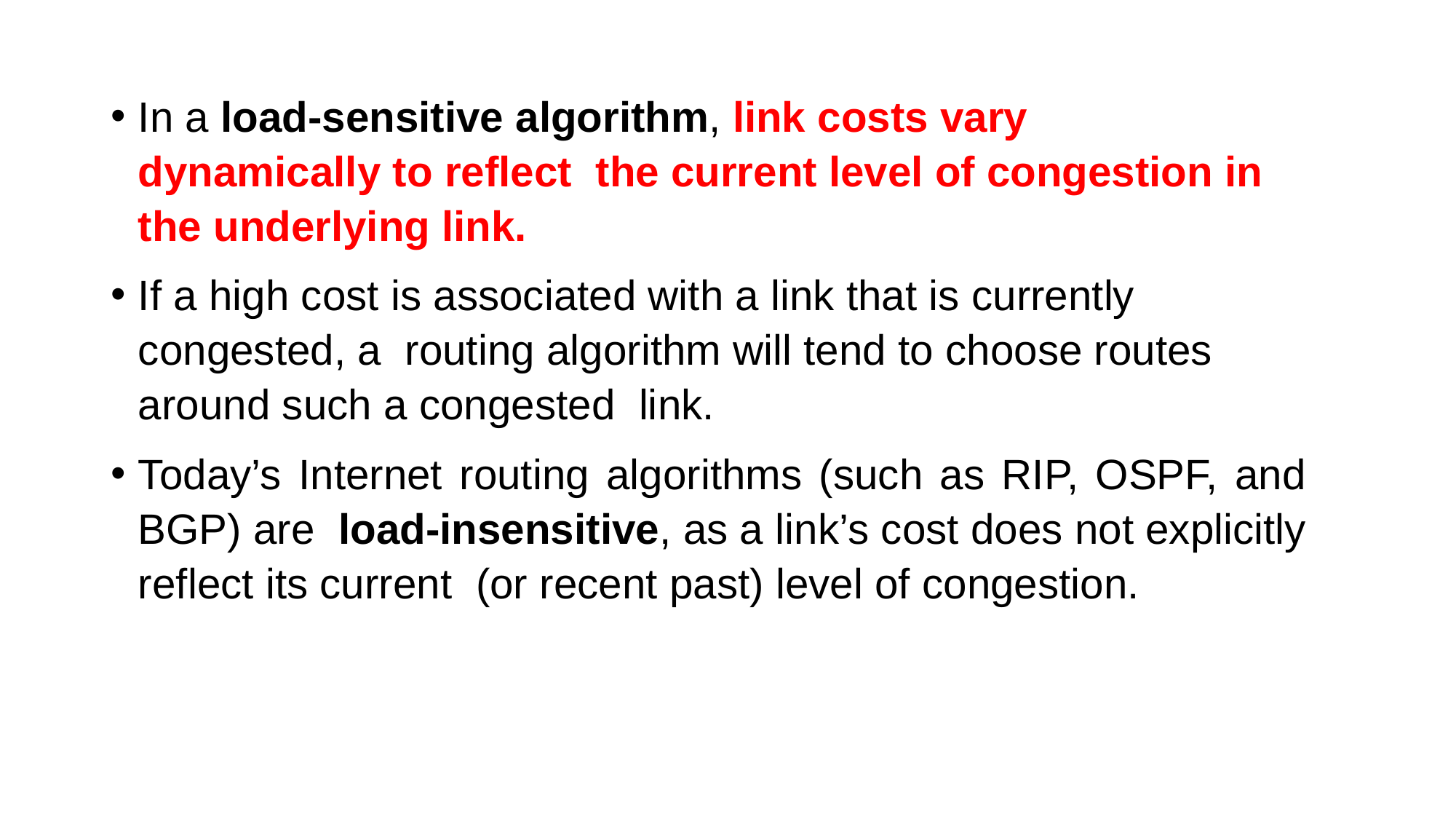

In a load-sensitive algorithm, link costs vary dynamically to reflect  the current level of congestion in the underlying link.
If a high cost is associated with a link that is currently congested, a  routing algorithm will tend to choose routes around such a congested  link.
Today’s Internet routing algorithms (such as RIP, OSPF, and BGP) are  load-insensitive, as a link’s cost does not explicitly reflect its current  (or recent past) level of congestion.